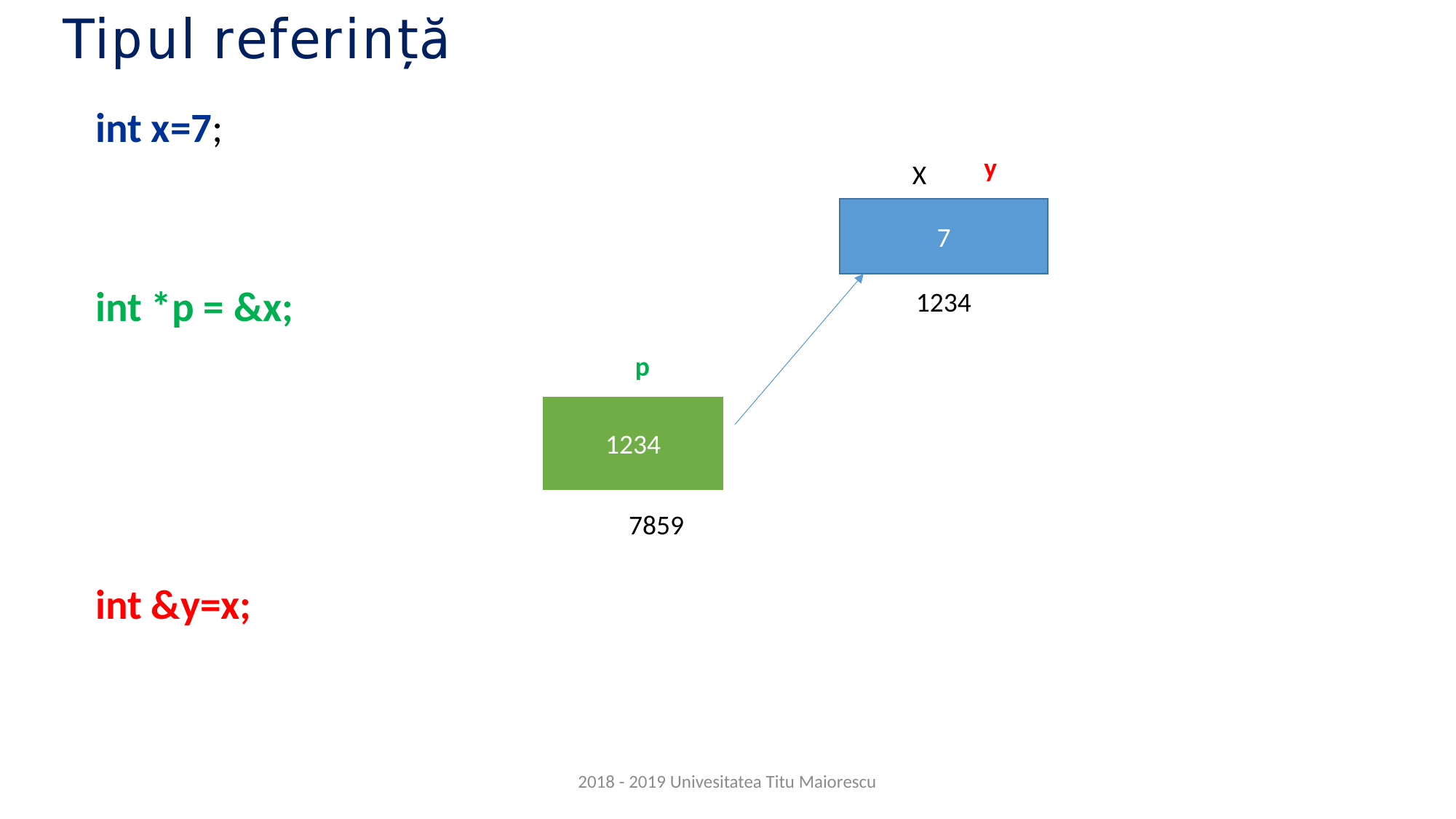

# Tipul referință
   int x=7;

   int *p = &x;

   int &y=x;

y
X
7
1234
p
1234
7859
2018 - 2019 Univesitatea Titu Maiorescu